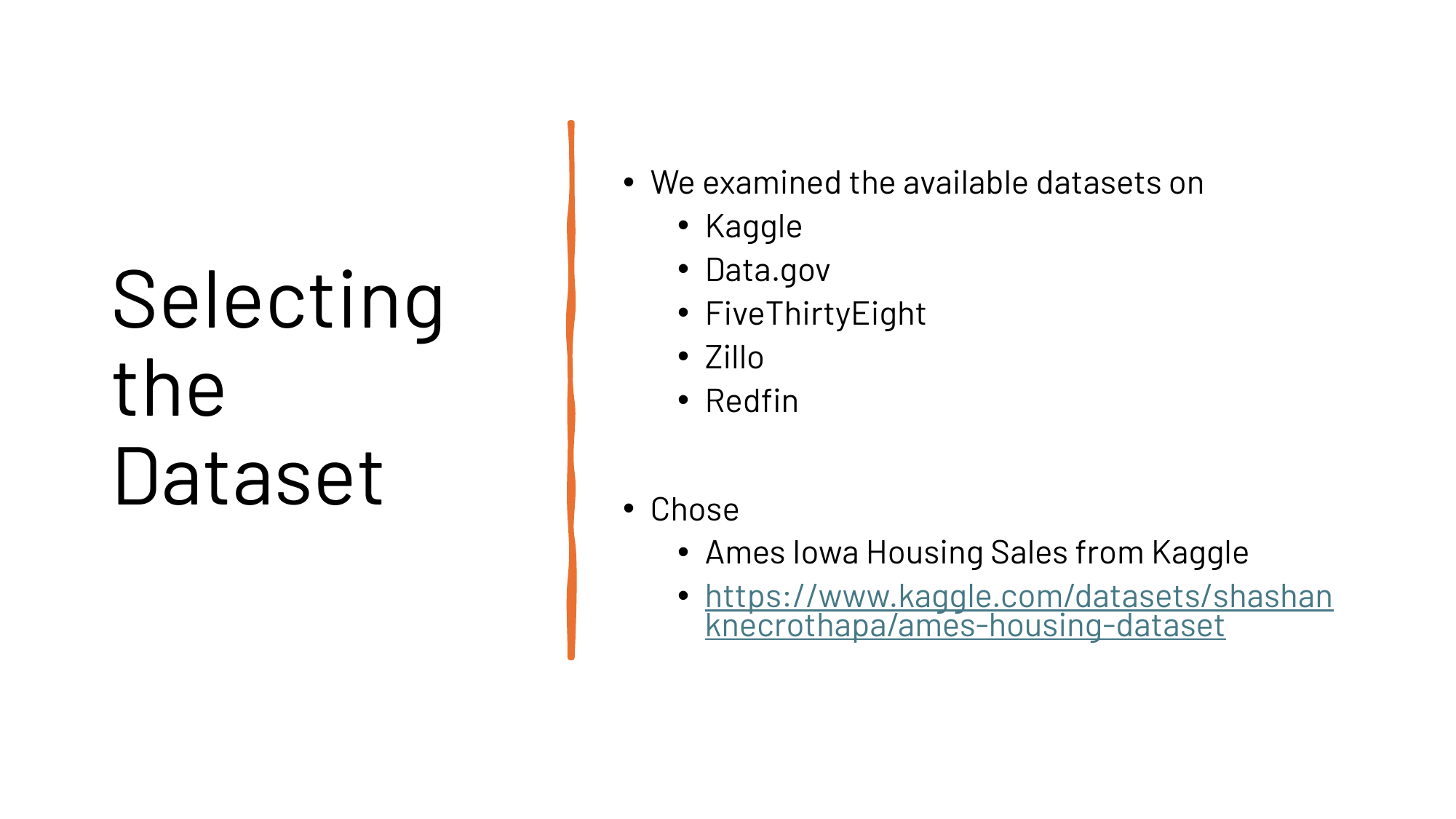

# Selecting the Dataset
We examined the available datasets on
Kaggle
Data.gov
FiveThirtyEight
Zillo
Redfin

Chose
Ames Iowa Housing Sales from Kaggle
https://www.kaggle.com/datasets/shashanknecrothapa/ames-housing-dataset